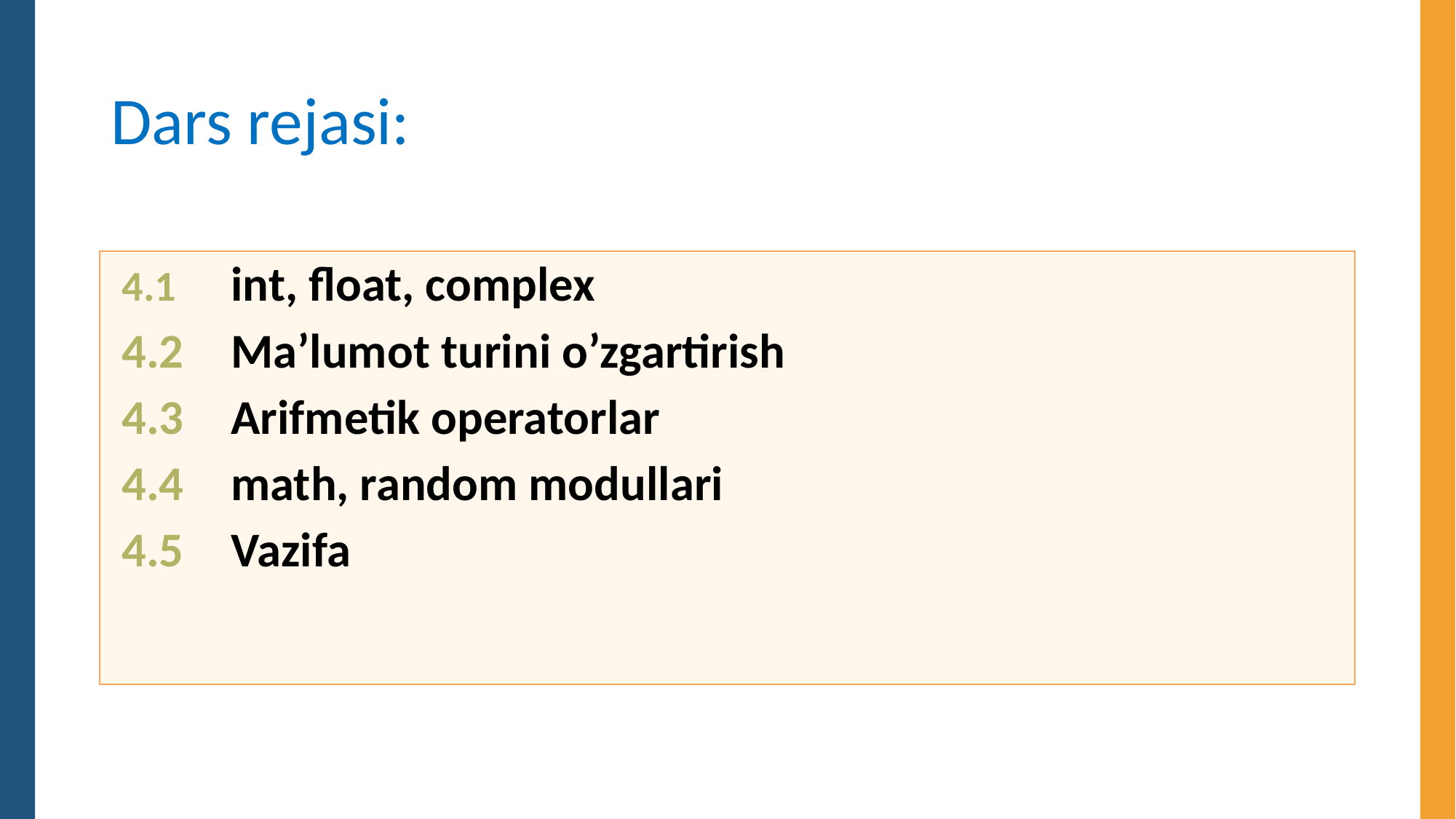

# Dars rejasi:
4.1 	int, float, complex
4.2 	Ma’lumot turini o’zgartirish
4.3 	Arifmetik operatorlar
4.4 	math, random modullari
4.5 	Vazifa